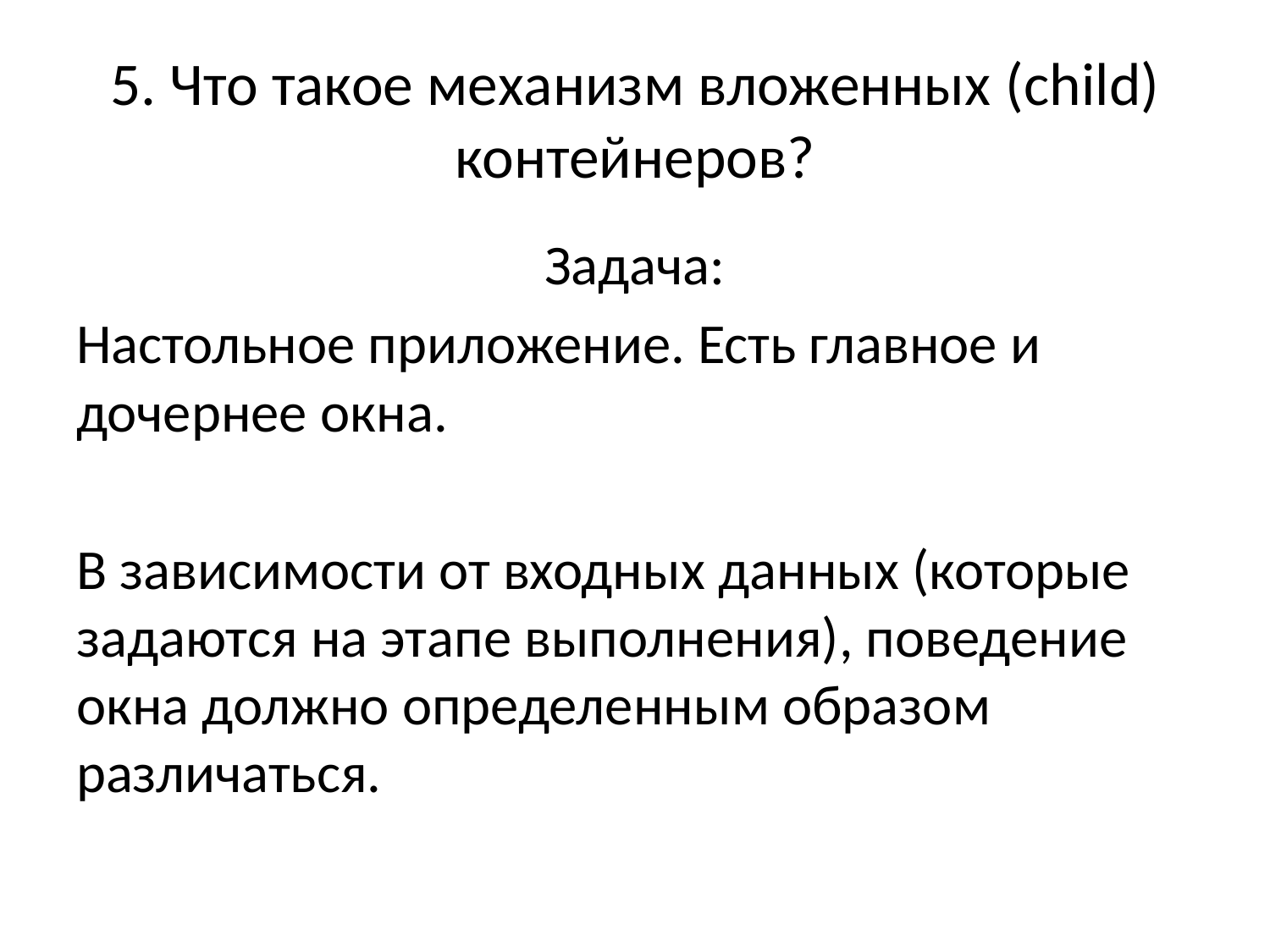

# 5. Что такое механизм вложенных (child) контейнеров?
Задача:
Настольное приложение. Есть главное и дочернее окна.

В зависимости от входных данных (которые задаются на этапе выполнения), поведение окна должно определенным образом различаться.